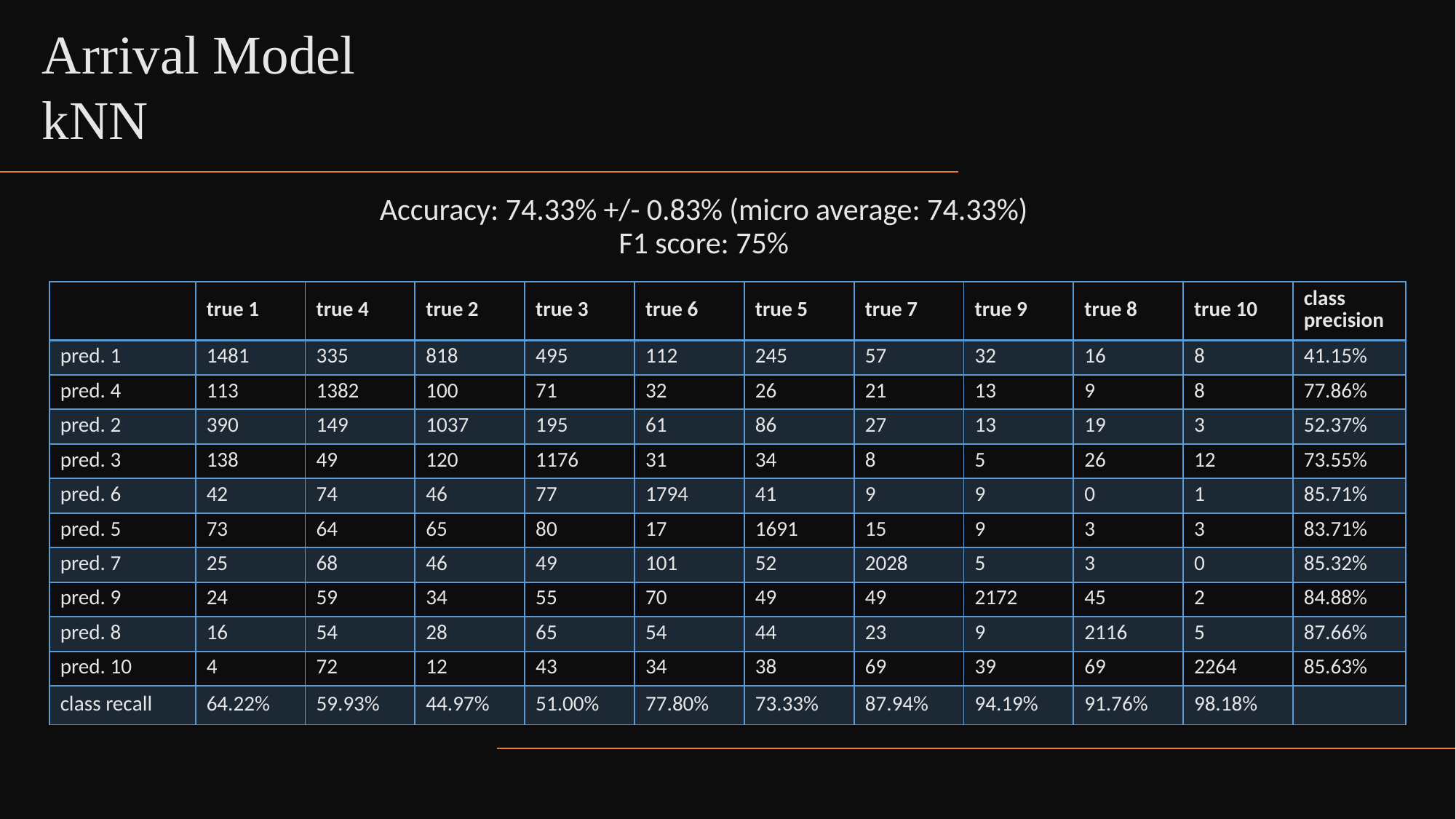

Arrival Model
kNN
Accuracy: 74.33% +/- 0.83% (micro average: 74.33%)
F1 score: 75%

|  | true 1 | true 4 | true 2 | true 3 | true 6 | true 5 | true 7 | true 9 | true 8 | true 10 | class precision |
| --- | --- | --- | --- | --- | --- | --- | --- | --- | --- | --- | --- |
| pred. 1 | 1481 | 335 | 818 | 495 | 112 | 245 | 57 | 32 | 16 | 8 | 41.15% |
| pred. 4 | 113 | 1382 | 100 | 71 | 32 | 26 | 21 | 13 | 9 | 8 | 77.86% |
| pred. 2 | 390 | 149 | 1037 | 195 | 61 | 86 | 27 | 13 | 19 | 3 | 52.37% |
| pred. 3 | 138 | 49 | 120 | 1176 | 31 | 34 | 8 | 5 | 26 | 12 | 73.55% |
| pred. 6 | 42 | 74 | 46 | 77 | 1794 | 41 | 9 | 9 | 0 | 1 | 85.71% |
| pred. 5 | 73 | 64 | 65 | 80 | 17 | 1691 | 15 | 9 | 3 | 3 | 83.71% |
| pred. 7 | 25 | 68 | 46 | 49 | 101 | 52 | 2028 | 5 | 3 | 0 | 85.32% |
| pred. 9 | 24 | 59 | 34 | 55 | 70 | 49 | 49 | 2172 | 45 | 2 | 84.88% |
| pred. 8 | 16 | 54 | 28 | 65 | 54 | 44 | 23 | 9 | 2116 | 5 | 87.66% |
| pred. 10 | 4 | 72 | 12 | 43 | 34 | 38 | 69 | 39 | 69 | 2264 | 85.63% |
| class recall | 64.22% | 59.93% | 44.97% | 51.00% | 77.80% | 73.33% | 87.94% | 94.19% | 91.76% | 98.18% |  |

30